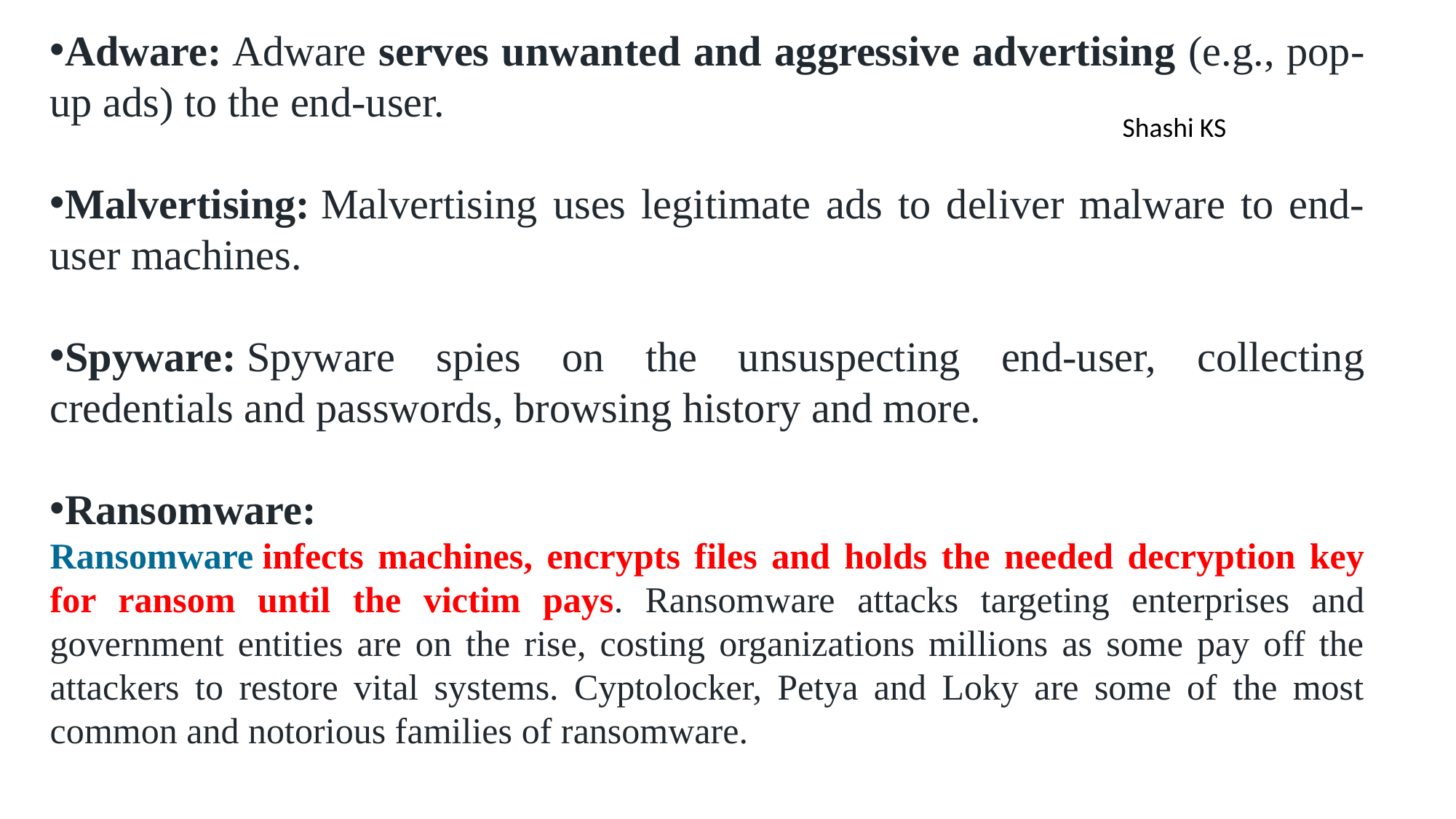

Adware: Adware serves unwanted and aggressive advertising (e.g., pop-up ads) to the end-user.

Malvertising: Malvertising uses legitimate ads to deliver malware to end-user machines.

Spyware: Spyware spies on the unsuspecting end-user, collecting credentials and passwords, browsing history and more.

Ransomware:
Ransomware infects machines, encrypts files and holds the needed decryption key for ransom until the victim pays. Ransomware attacks targeting enterprises and government entities are on the rise, costing organizations millions as some pay off the attackers to restore vital systems. Cyptolocker, Petya and Loky are some of the most common and notorious families of ransomware.